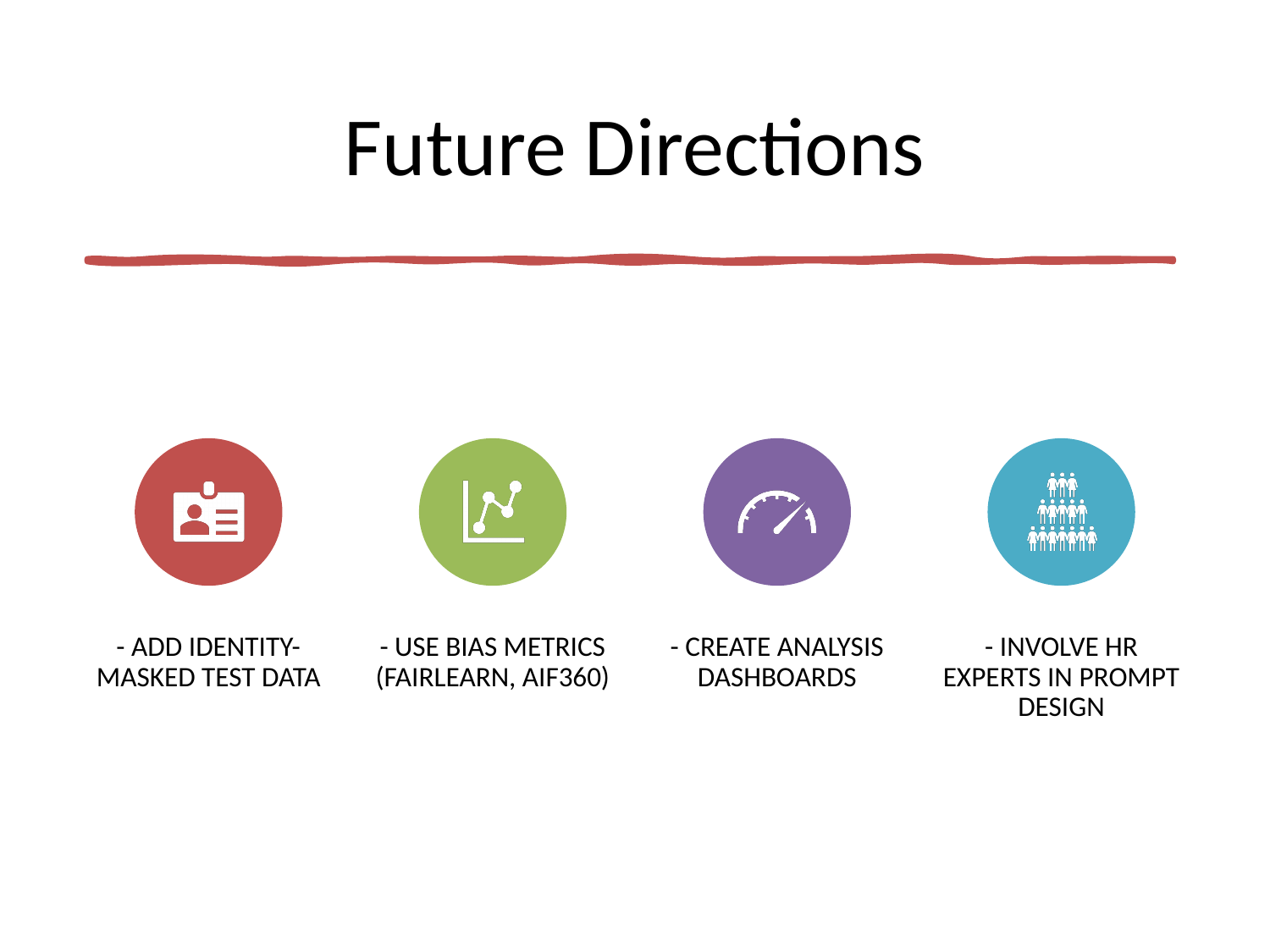

# Future Directions

- Add identity-masked test data
- Use bias metrics (Fairlearn, AIF360)
- Create analysis dashboards
- Involve HR experts in prompt design